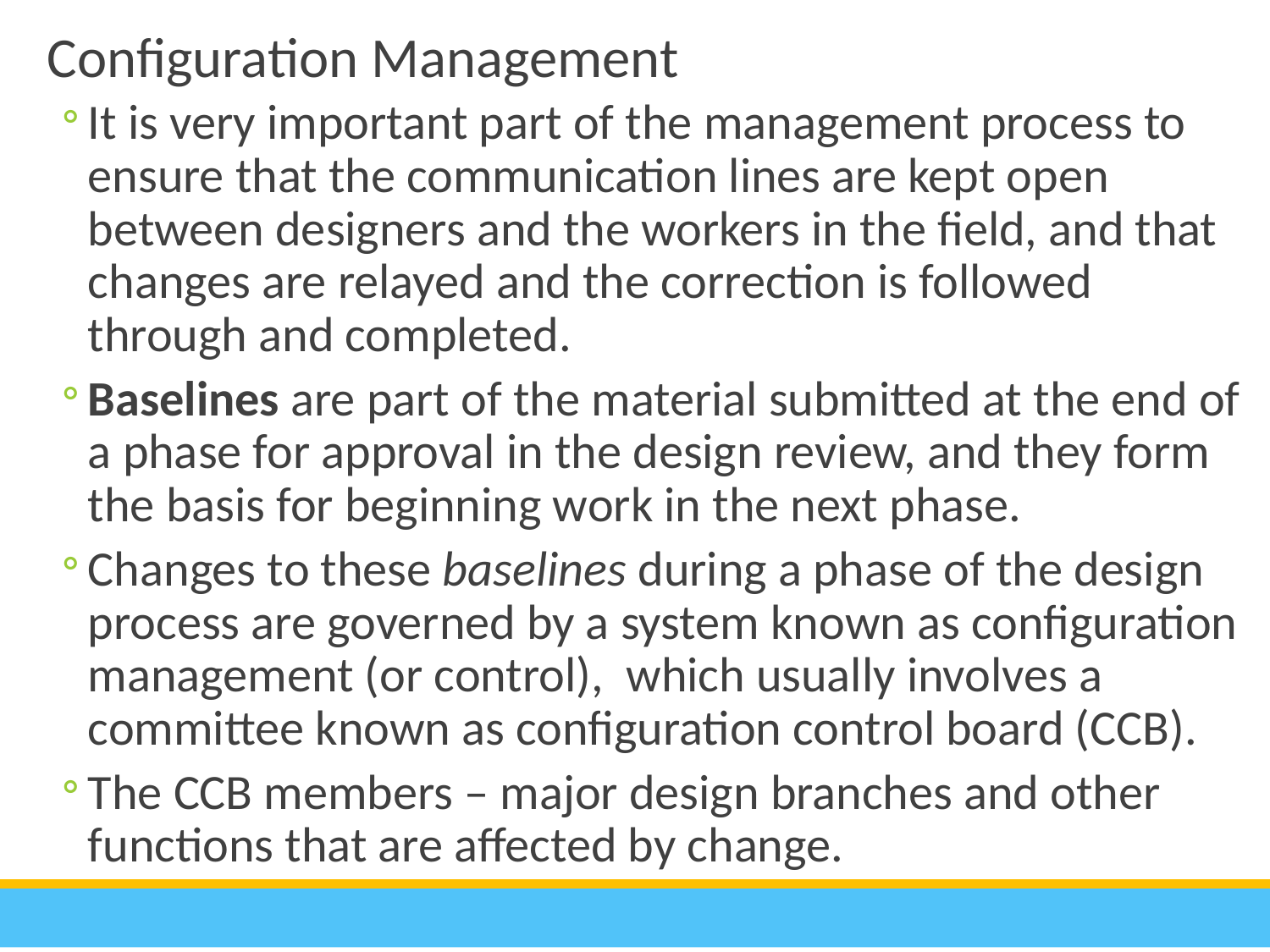

Configuration Management
It is very important part of the management process to ensure that the communication lines are kept open between designers and the workers in the field, and that changes are relayed and the correction is followed through and completed.
Baselines are part of the material submitted at the end of a phase for approval in the design review, and they form the basis for beginning work in the next phase.
Changes to these baselines during a phase of the design process are governed by a system known as configuration management (or control),  which usually involves a committee known as configuration control board (CCB).
The CCB members – major design branches and other functions that are affected by change.